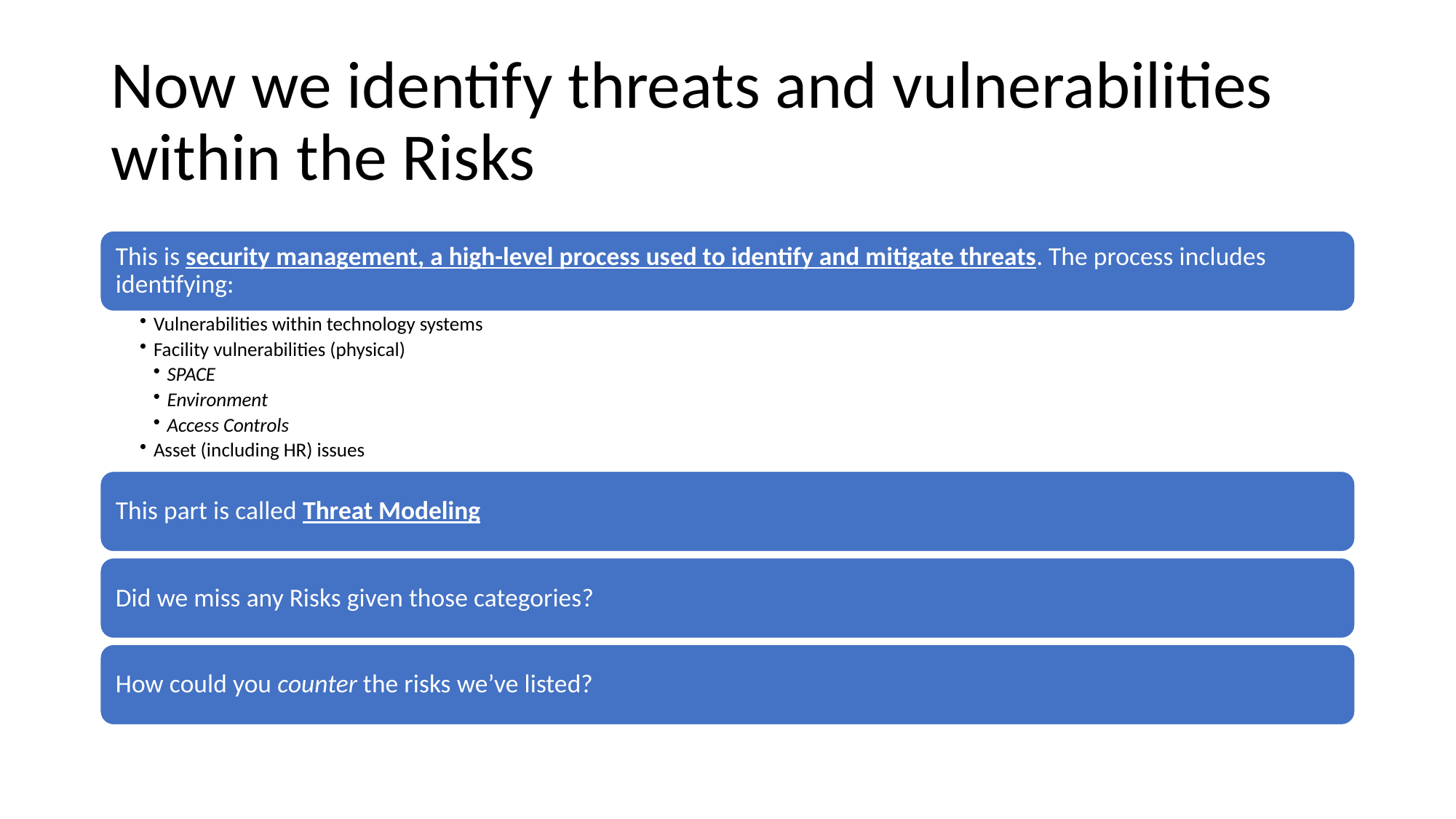

# Now we identify threats and vulnerabilities within the Risks
This is security management, a high-level process used to identify and mitigate threats. The process includes identifying:
Vulnerabilities within technology systems
Facility vulnerabilities (physical)
SPACE
Environment
Access Controls
Asset (including HR) issues
This part is called Threat Modeling
Did we miss any Risks given those categories?
How could you counter the risks we’ve listed?